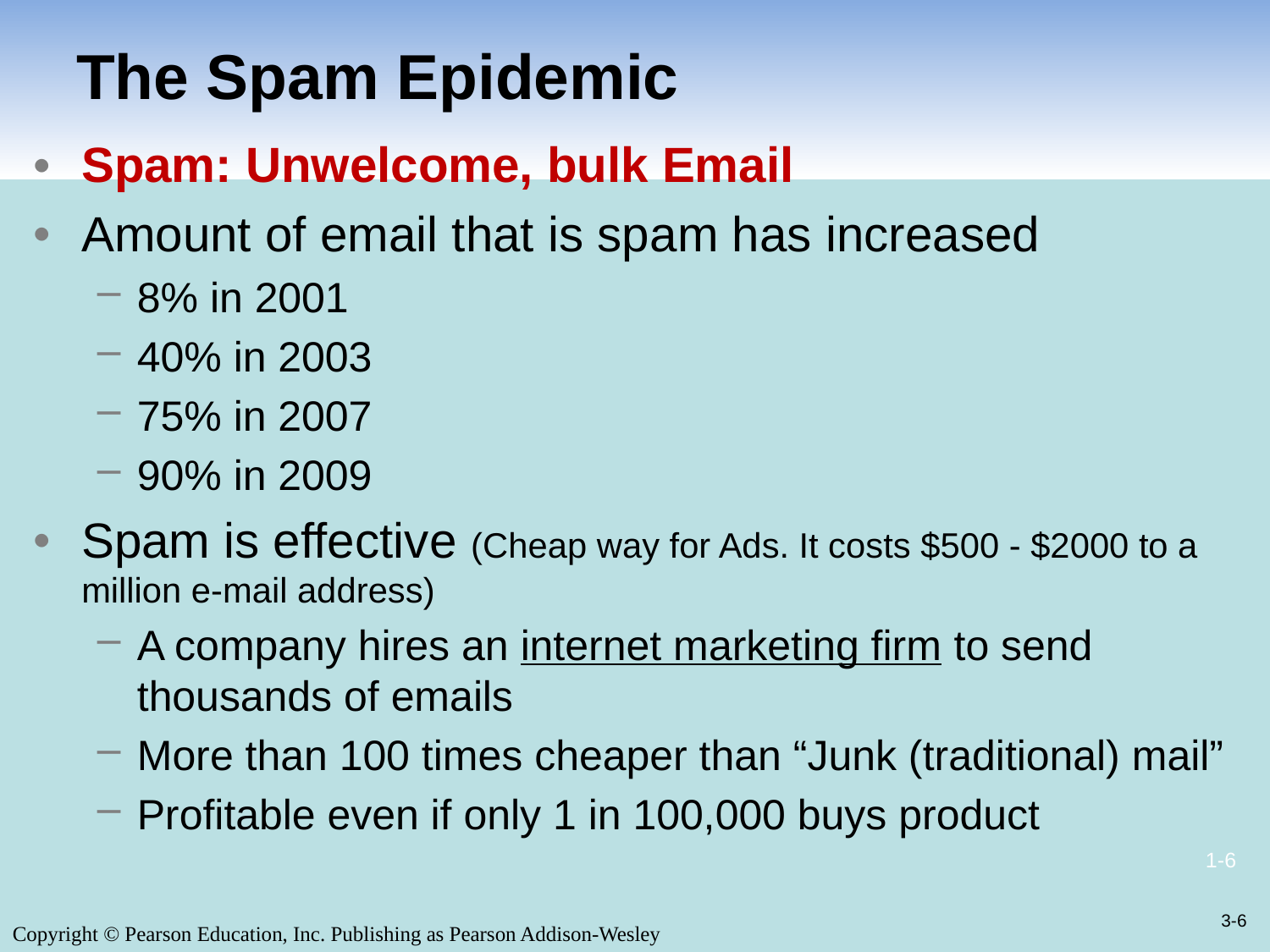

# The Spam Epidemic
Spam: Unwelcome, bulk Email
Amount of email that is spam has increased
8% in 2001
40% in 2003
75% in 2007
90% in 2009
Spam is effective (Cheap way for Ads. It costs $500 - $2000 to a million e-mail address)
A company hires an internet marketing firm to send thousands of emails
More than 100 times cheaper than “Junk (traditional) mail”
Profitable even if only 1 in 100,000 buys product
3-6